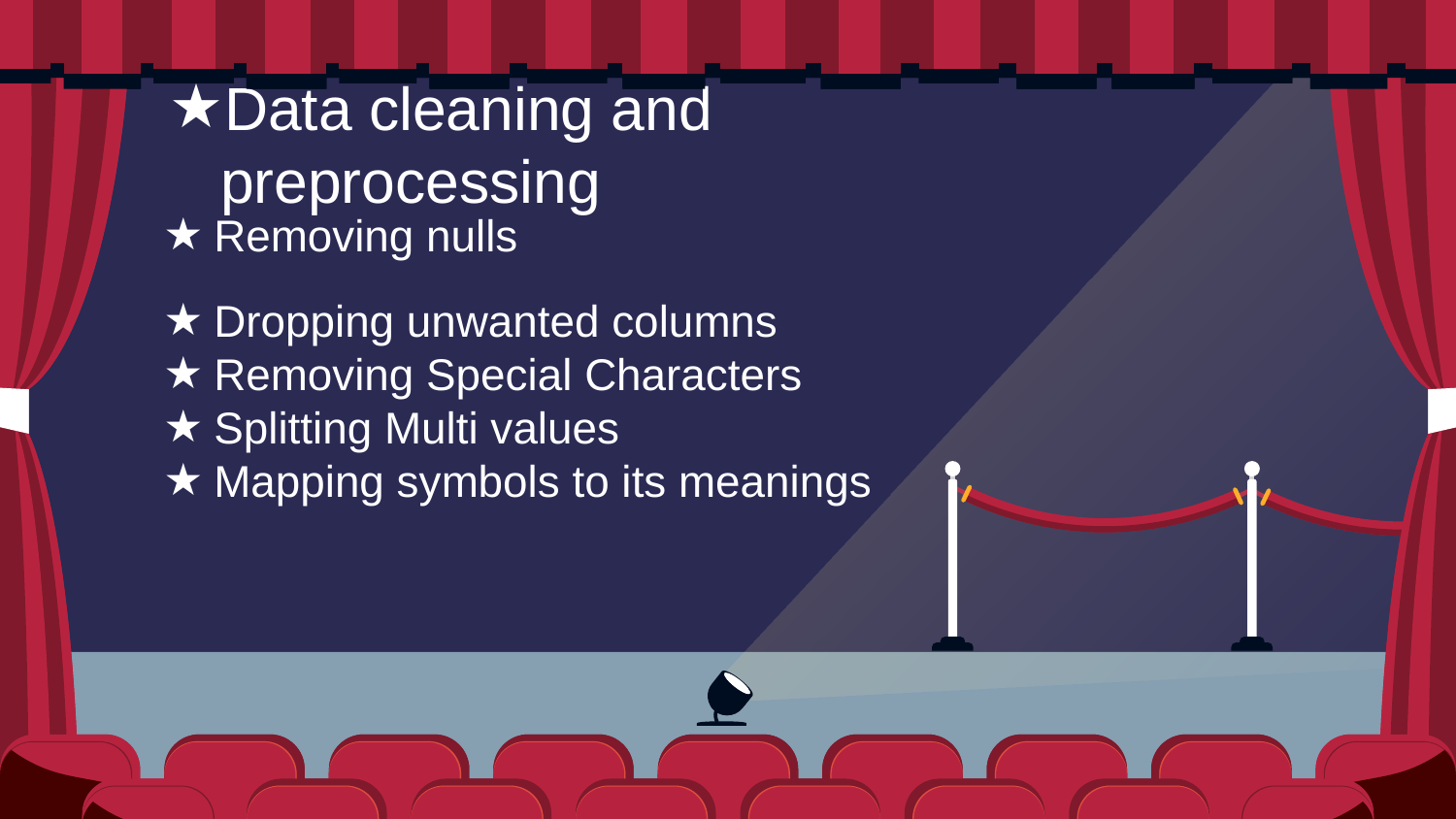

# Data cleaning and preprocessing

Removing nulls
Dropping unwanted columns
Removing Special Characters
Splitting Multi values
Mapping symbols to its meanings